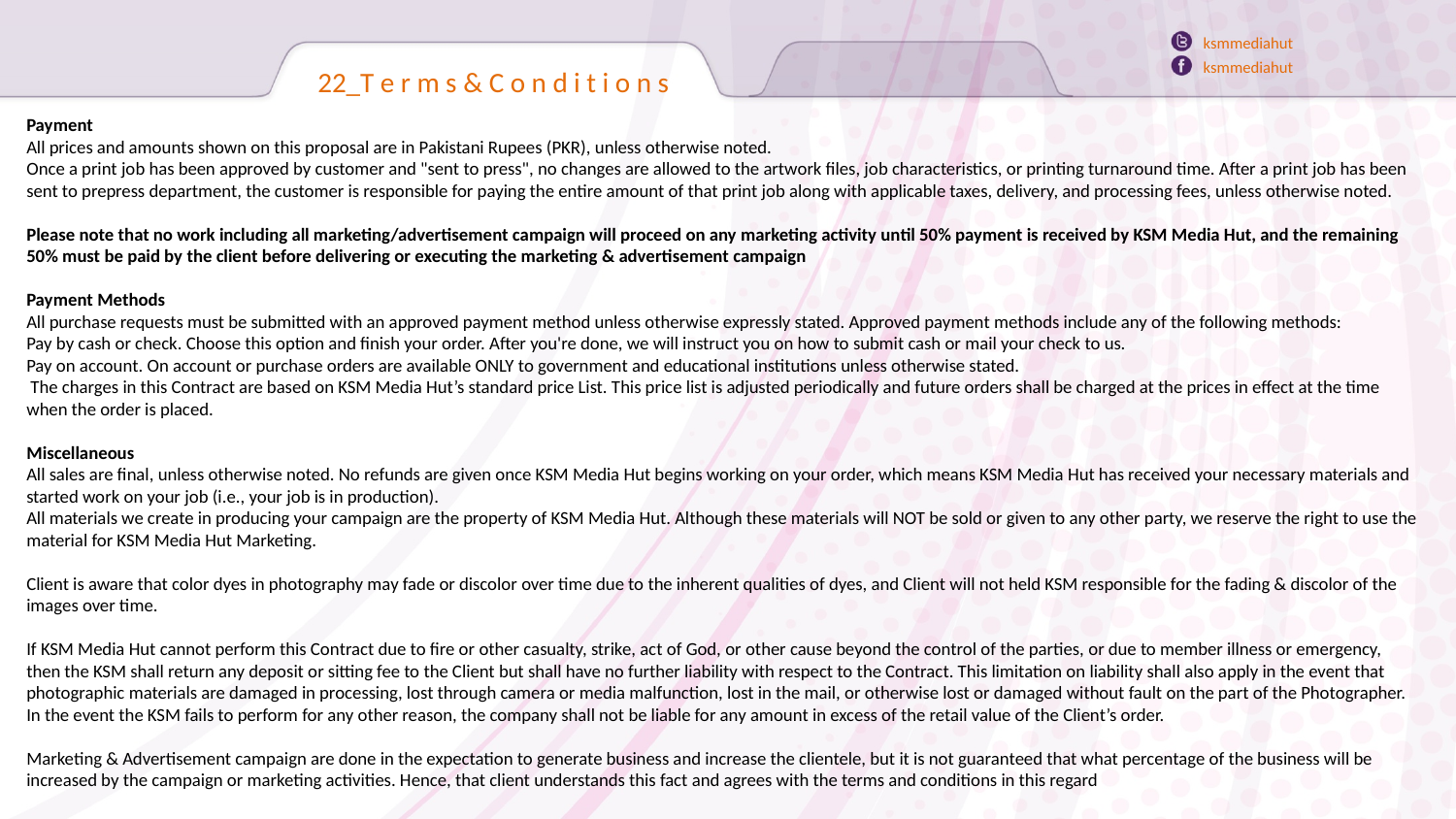

ksmmediahut
ksmmediahut
22_T e r m s & C o n d i t i o n s
Payment
All prices and amounts shown on this proposal are in Pakistani Rupees (PKR), unless otherwise noted.
Once a print job has been approved by customer and "sent to press", no changes are allowed to the artwork files, job characteristics, or printing turnaround time. After a print job has been sent to prepress department, the customer is responsible for paying the entire amount of that print job along with applicable taxes, delivery, and processing fees, unless otherwise noted.

Please note that no work including all marketing/advertisement campaign will proceed on any marketing activity until 50% payment is received by KSM Media Hut, and the remaining 50% must be paid by the client before delivering or executing the marketing & advertisement campaign

Payment Methods
All purchase requests must be submitted with an approved payment method unless otherwise expressly stated. Approved payment methods include any of the following methods:
Pay by cash or check. Choose this option and finish your order. After you're done, we will instruct you on how to submit cash or mail your check to us.
Pay on account. On account or purchase orders are available ONLY to government and educational institutions unless otherwise stated.
 The charges in this Contract are based on KSM Media Hut’s standard price List. This price list is adjusted periodically and future orders shall be charged at the prices in effect at the time when the order is placed.

Miscellaneous
All sales are final, unless otherwise noted. No refunds are given once KSM Media Hut begins working on your order, which means KSM Media Hut has received your necessary materials and started work on your job (i.e., your job is in production).
All materials we create in producing your campaign are the property of KSM Media Hut. Although these materials will NOT be sold or given to any other party, we reserve the right to use the material for KSM Media Hut Marketing.

Client is aware that color dyes in photography may fade or discolor over time due to the inherent qualities of dyes, and Client will not held KSM responsible for the fading & discolor of the images over time.

If KSM Media Hut cannot perform this Contract due to fire or other casualty, strike, act of God, or other cause beyond the control of the parties, or due to member illness or emergency, then the KSM shall return any deposit or sitting fee to the Client but shall have no further liability with respect to the Contract. This limitation on liability shall also apply in the event that photographic materials are damaged in processing, lost through camera or media malfunction, lost in the mail, or otherwise lost or damaged without fault on the part of the Photographer. In the event the KSM fails to perform for any other reason, the company shall not be liable for any amount in excess of the retail value of the Client’s order.

Marketing & Advertisement campaign are done in the expectation to generate business and increase the clientele, but it is not guaranteed that what percentage of the business will be increased by the campaign or marketing activities. Hence, that client understands this fact and agrees with the terms and conditions in this regard